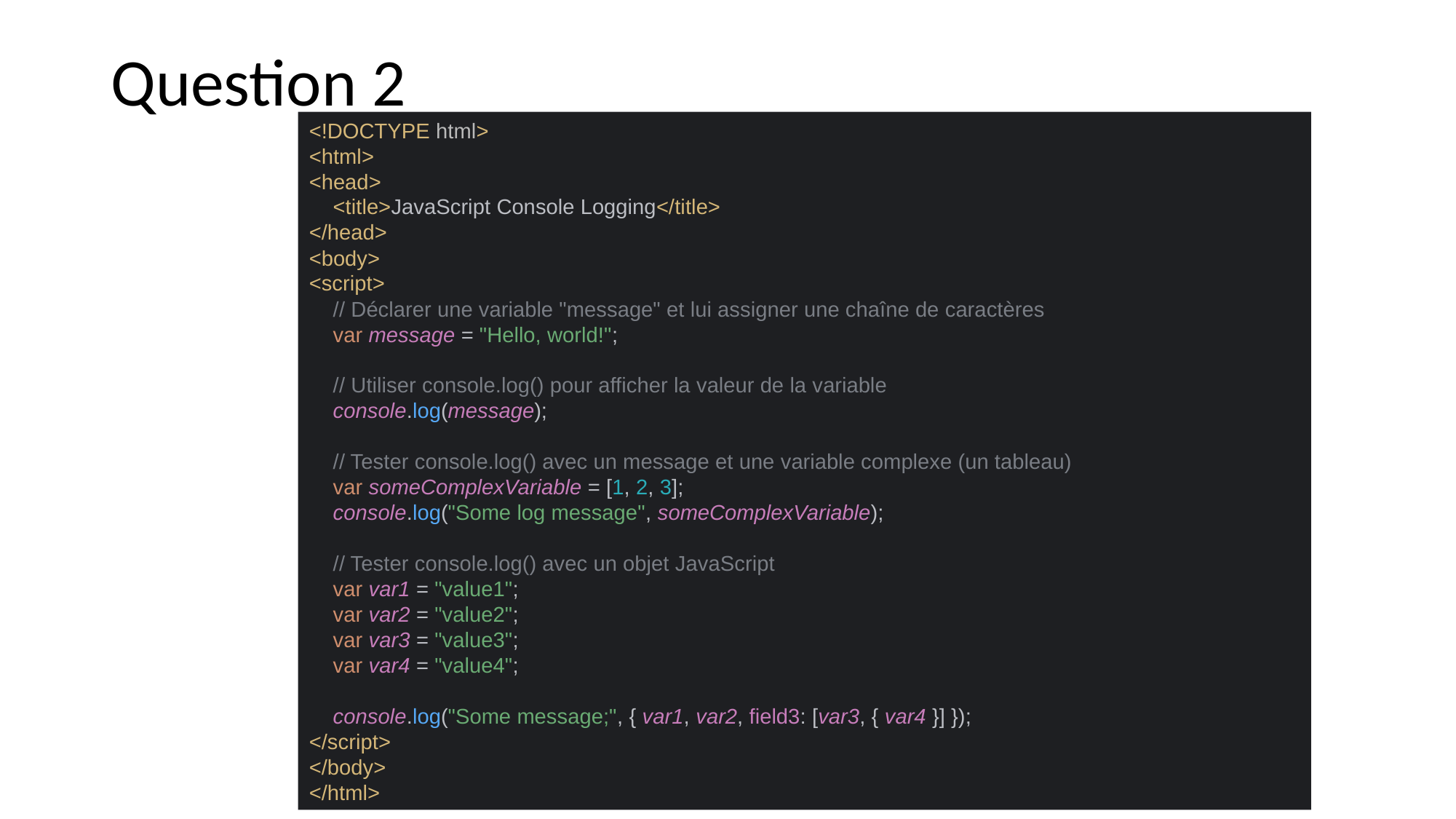

# Question 2
<!DOCTYPE html>
<html>
<head>
    <title>JavaScript Console Logging</title>
</head>
<body>
<script>
    // Déclarer une variable "message" et lui assigner une chaîne de caractères
    var message = "Hello, world!";
    // Utiliser console.log() pour afficher la valeur de la variable
    console.log(message);
    // Tester console.log() avec un message et une variable complexe (un tableau)
    var someComplexVariable = [1, 2, 3];
    console.log("Some log message", someComplexVariable);
    // Tester console.log() avec un objet JavaScript
    var var1 = "value1";
    var var2 = "value2";
    var var3 = "value3";
    var var4 = "value4";
    console.log("Some message;", { var1, var2, field3: [var3, { var4 }] });
</script>
</body>
</html>